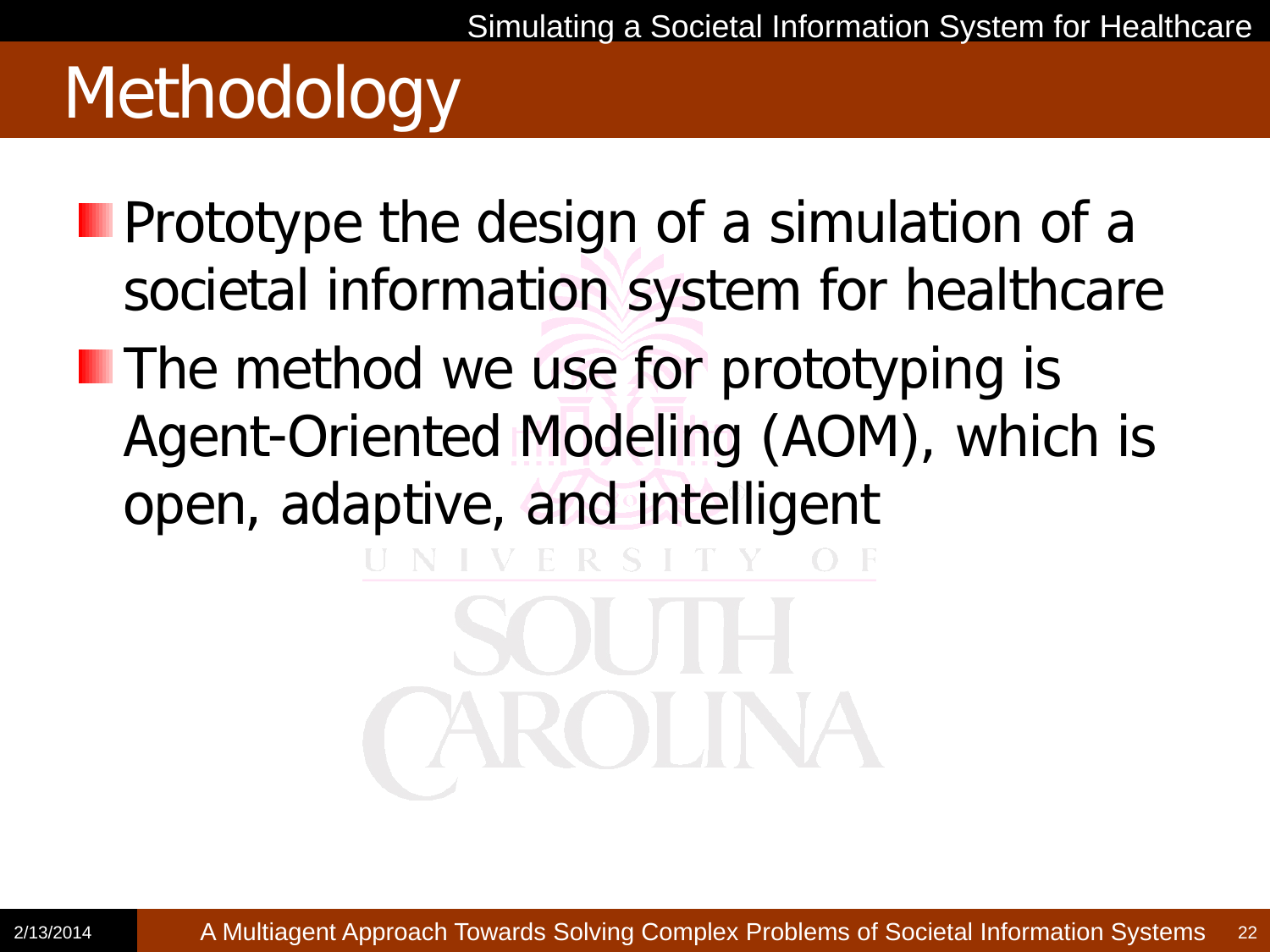

Simulating a Societal Information System for Healthcare
# Methodology
Prototype the design of a simulation of a societal information system for healthcare
The method we use for prototyping is Agent-Oriented Modeling (AOM), which is open, adaptive, and intelligent

2/13/2014
22